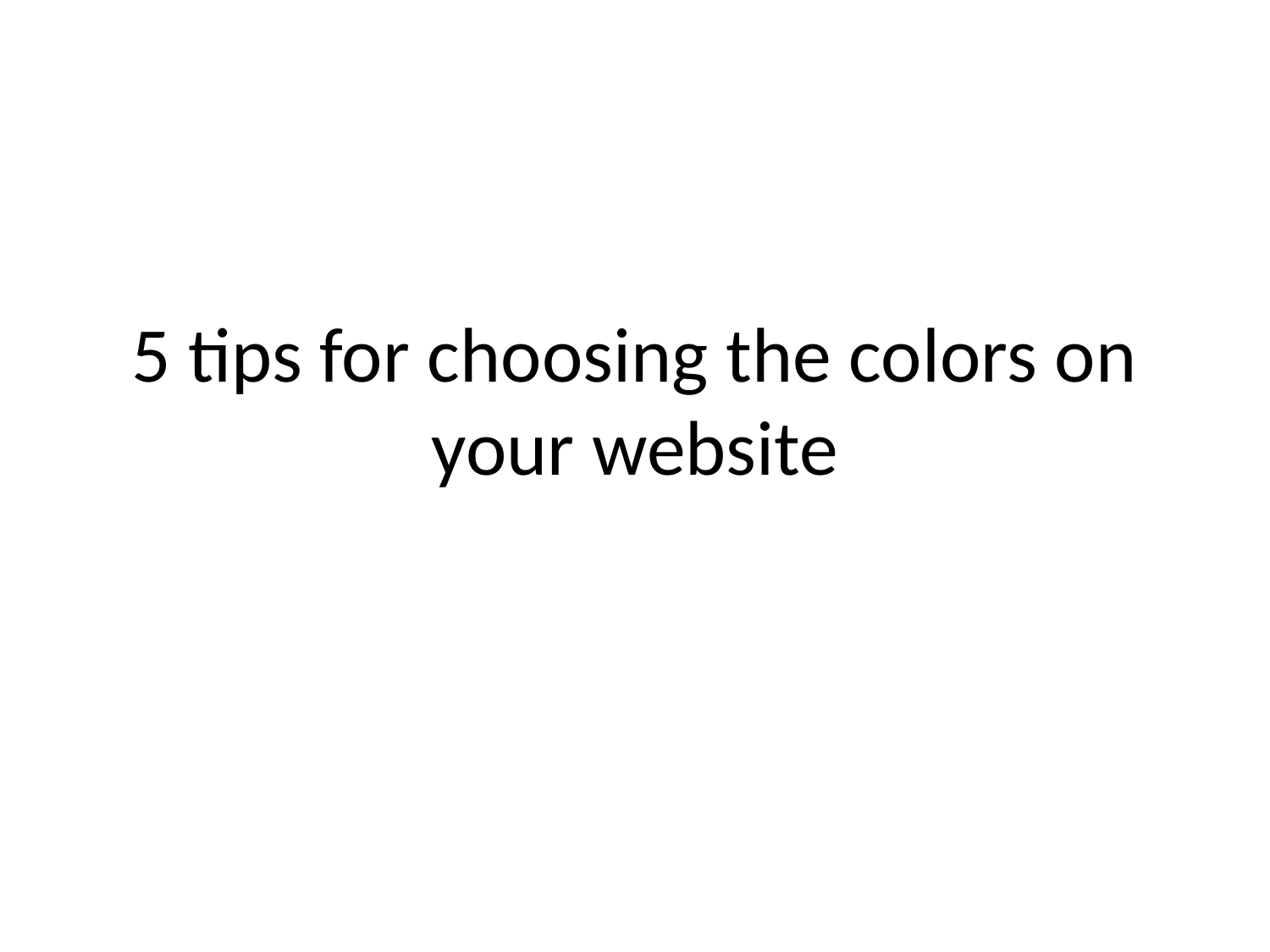

# 5 tips for choosing the colors on your website